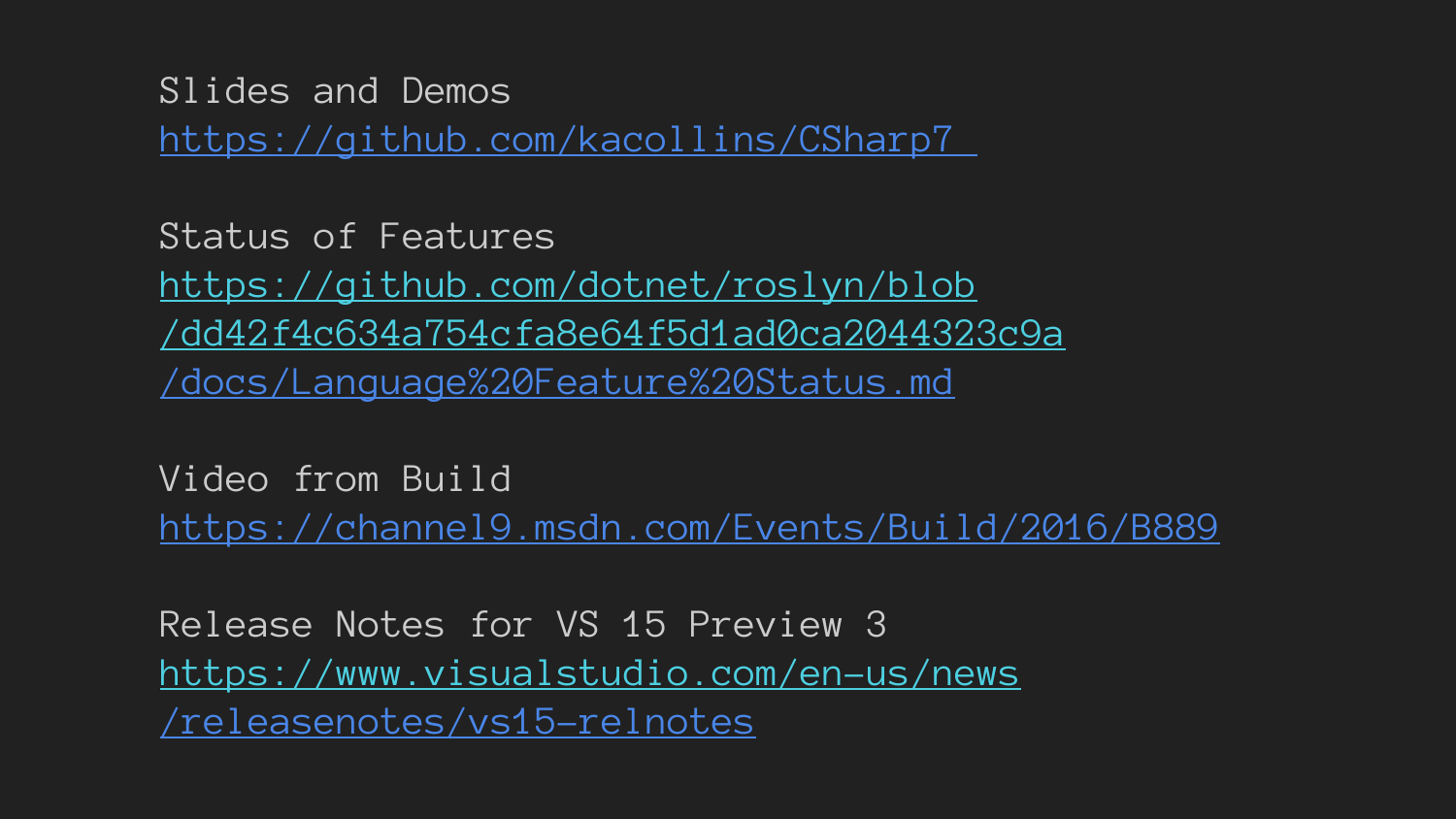

Slides and Demos
https://github.com/kacollins/CSharp7

Status of Features
https://github.com/dotnet/roslyn/blob
/dd42f4c634a754cfa8e64f5d1ad0ca2044323c9a
/docs/Language%20Feature%20Status.md

Video from Build
https://channel9.msdn.com/Events/Build/2016/B889

Release Notes for VS 15 Preview 3
https://www.visualstudio.com/en-us/news
/releasenotes/vs15-relnotes